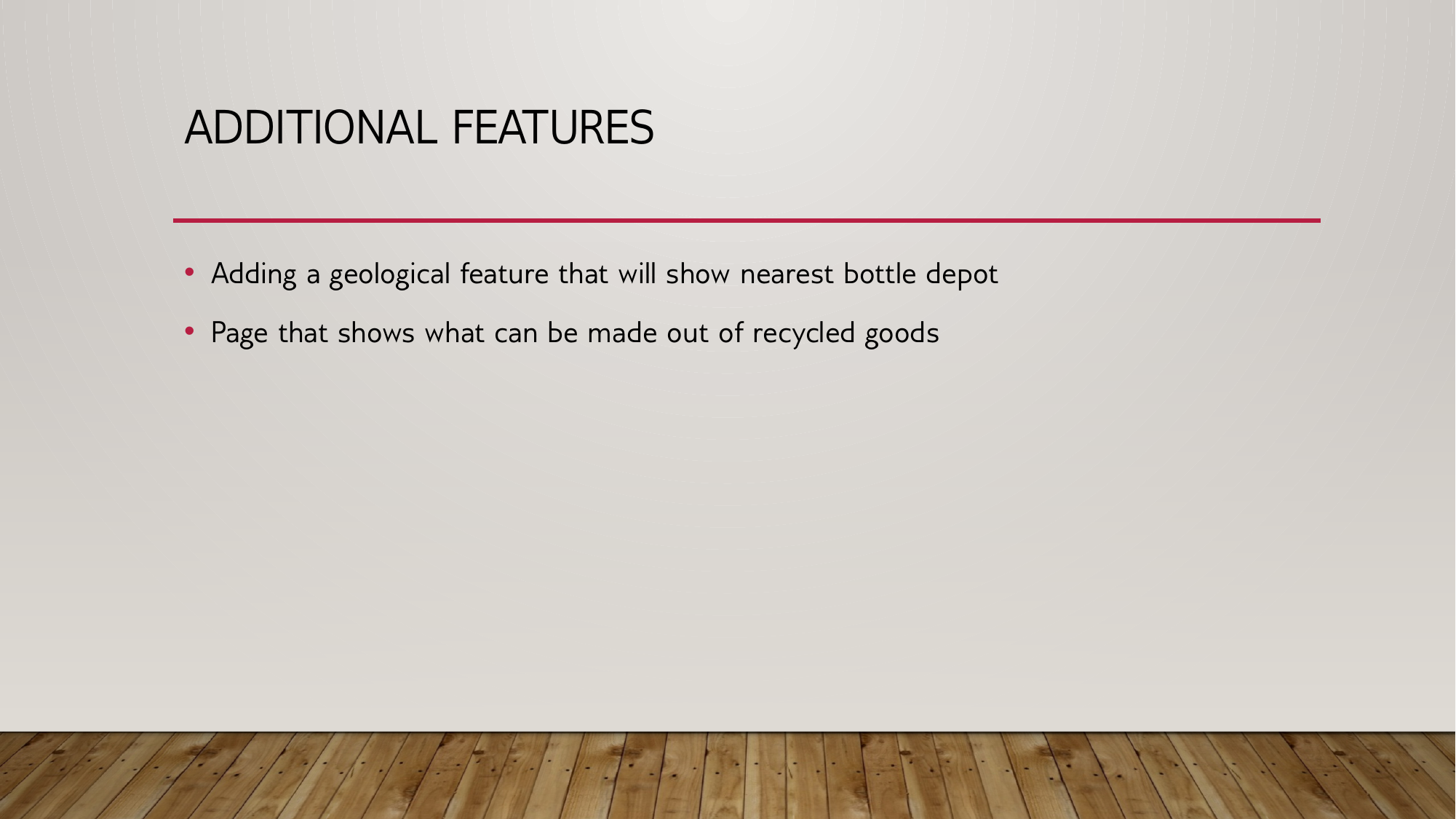

# Additional features
Adding a geological feature that will show nearest bottle depot
Page that shows what can be made out of recycled goods